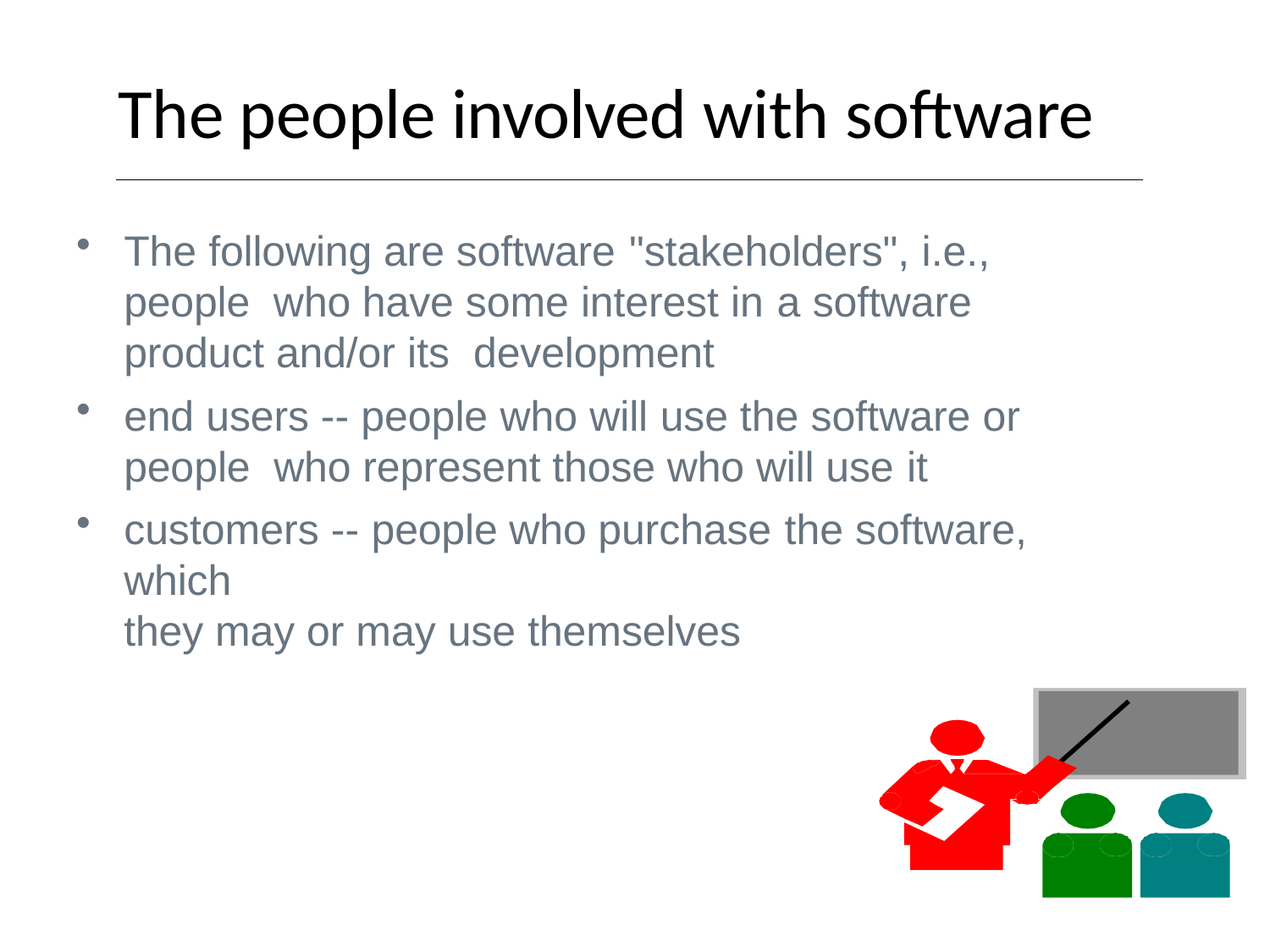

# The people involved with software

The following are software "stakeholders", i.e.,	people  who have some interest in a software	product and/or its  development
end users -- people who will use the software or	people  who represent those who will use it
customers -- people who purchase the software,	which
they may or may use themselves